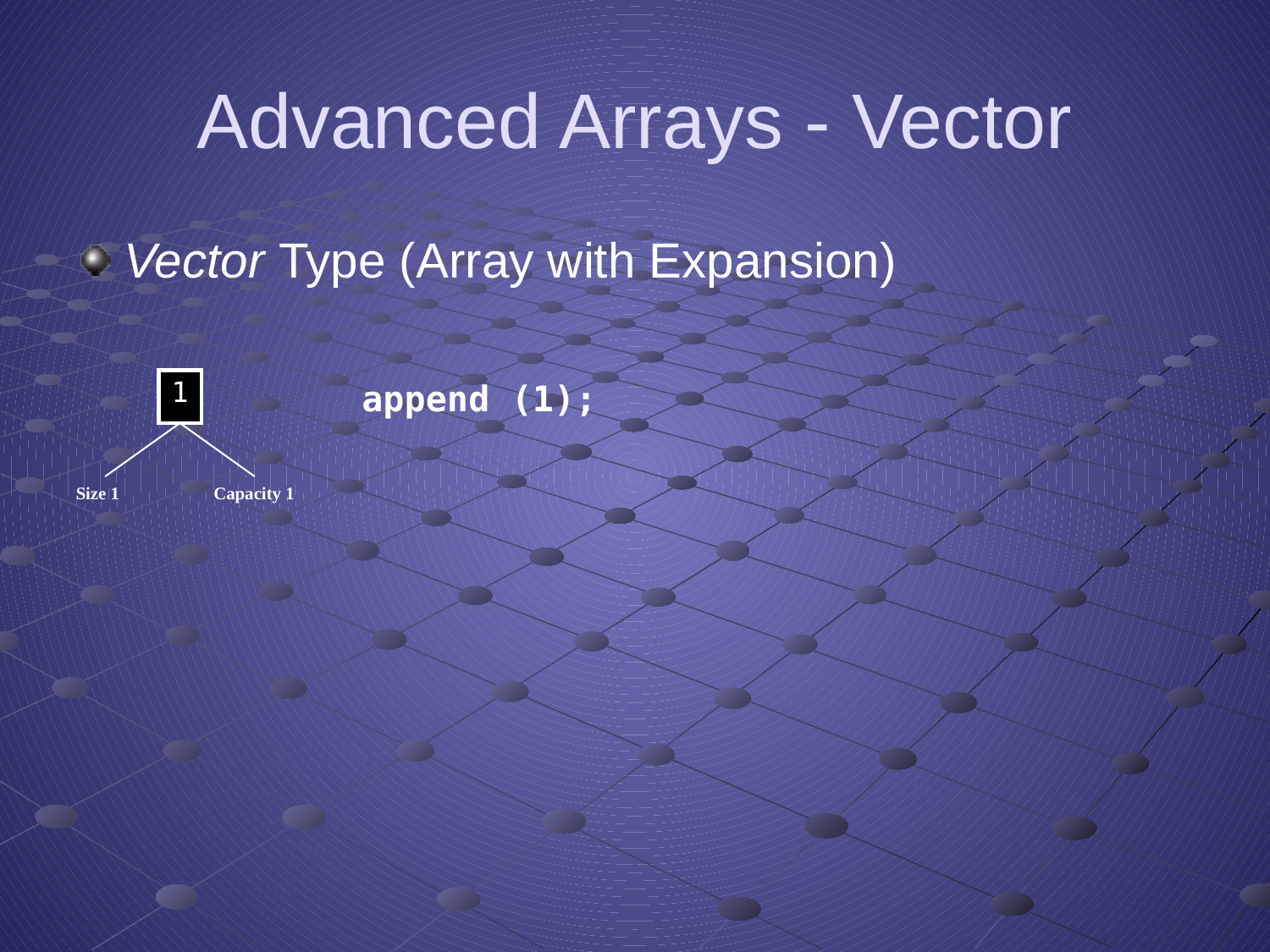

# Advanced Arrays - Vector
Vector Type (Array with Expansion)
| 1 |
| --- |
append (1);

Size 1
Capacity 1